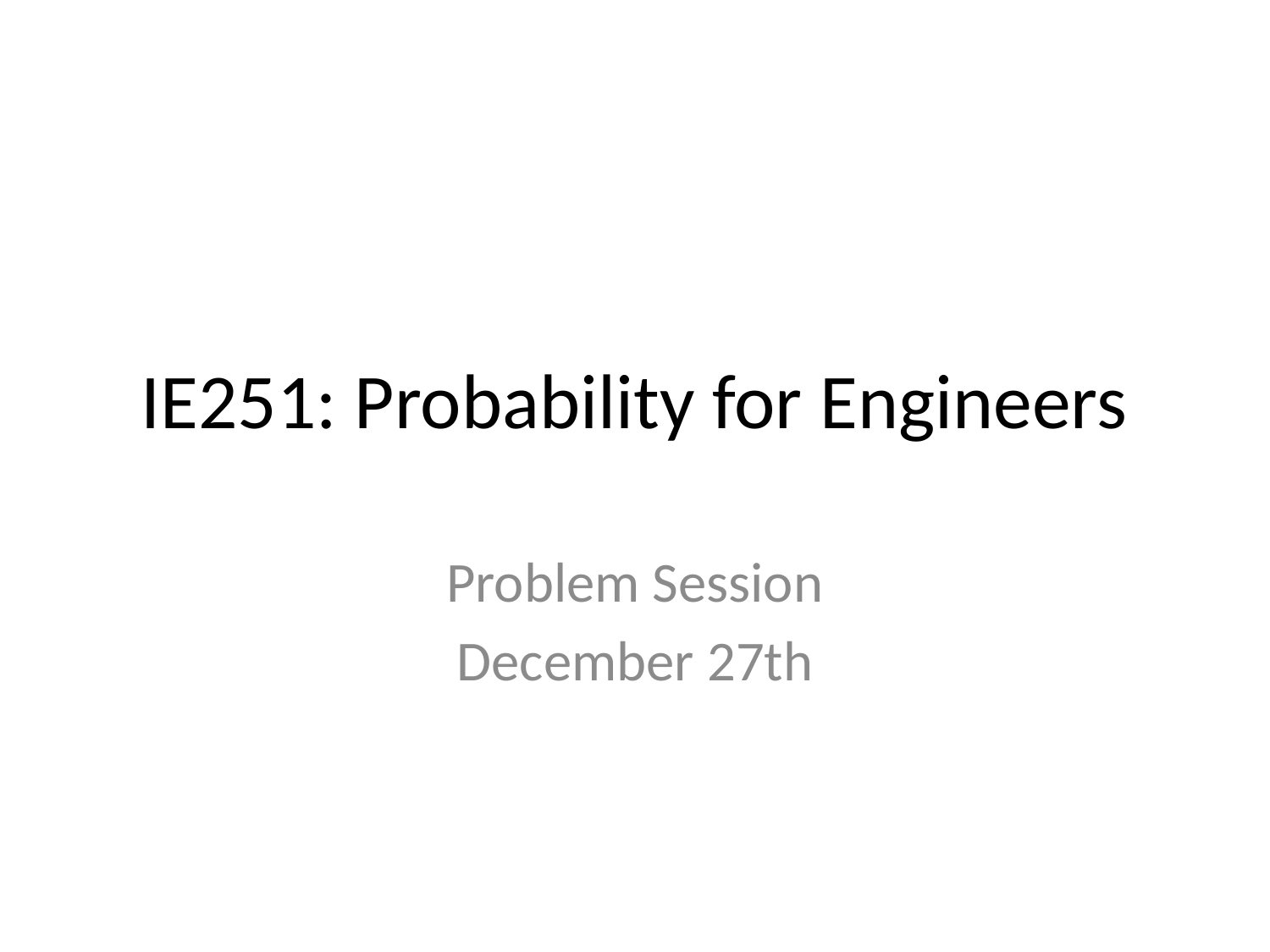

# IE251: Probability for Engineers
Problem Session
December 27th